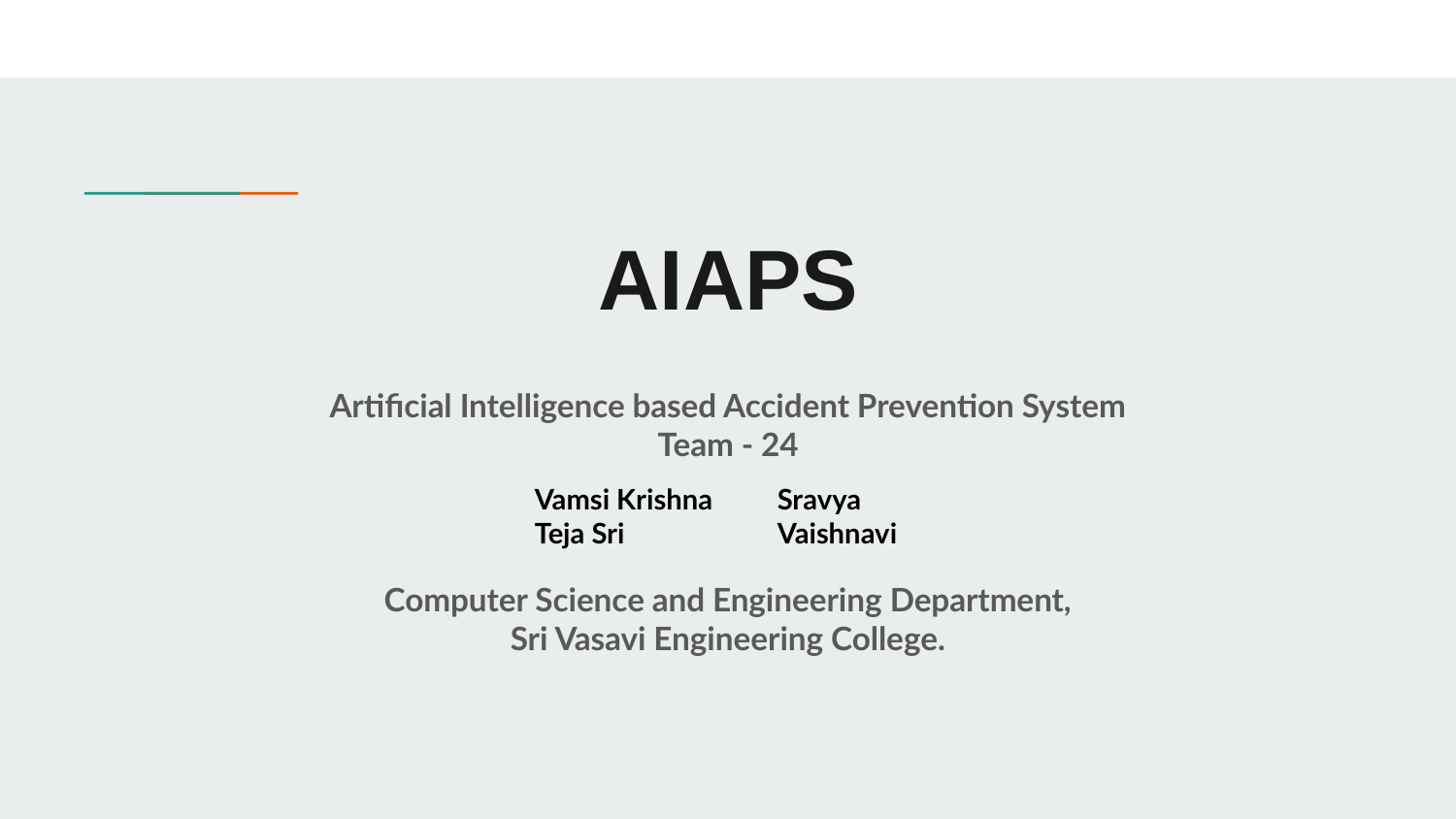

# AIAPS
Artificial Intelligence based Accident Prevention System
Team - 24

Computer Science and Engineering Department,
Sri Vasavi Engineering College.

Vamsi Krishna
Teja Sri
Sravya
Vaishnavi